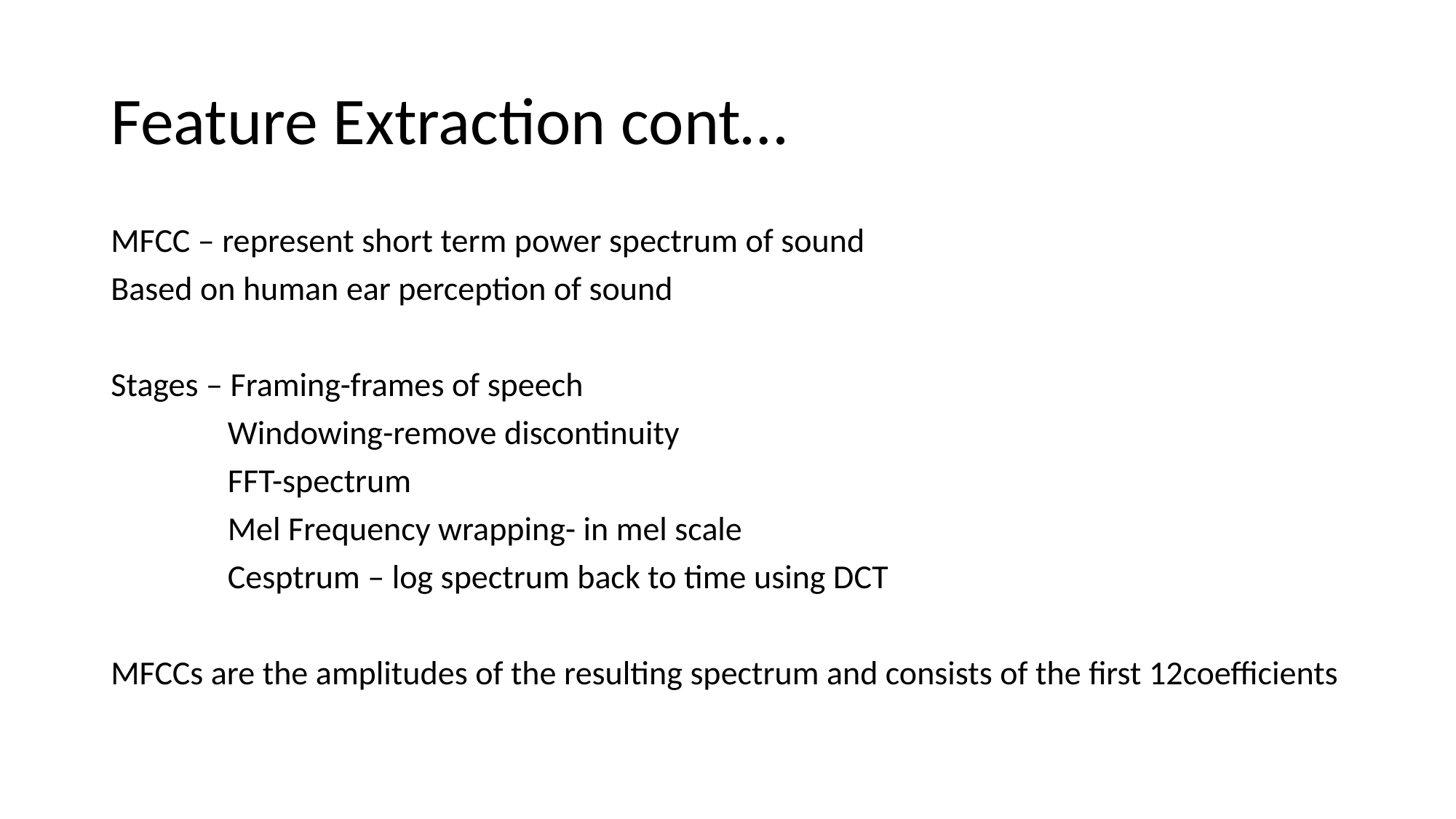

# Feature Extraction cont…
MFCC – represent short term power spectrum of sound
Based on human ear perception of sound

Stages – Framing-frames of speech
	    Windowing-remove discontinuity
	    FFT-spectrum
	    Mel Frequency wrapping- in mel scale
	    Cesptrum – log spectrum back to time using DCT

MFCCs are the amplitudes of the resulting spectrum and consists of the first 12coefficients